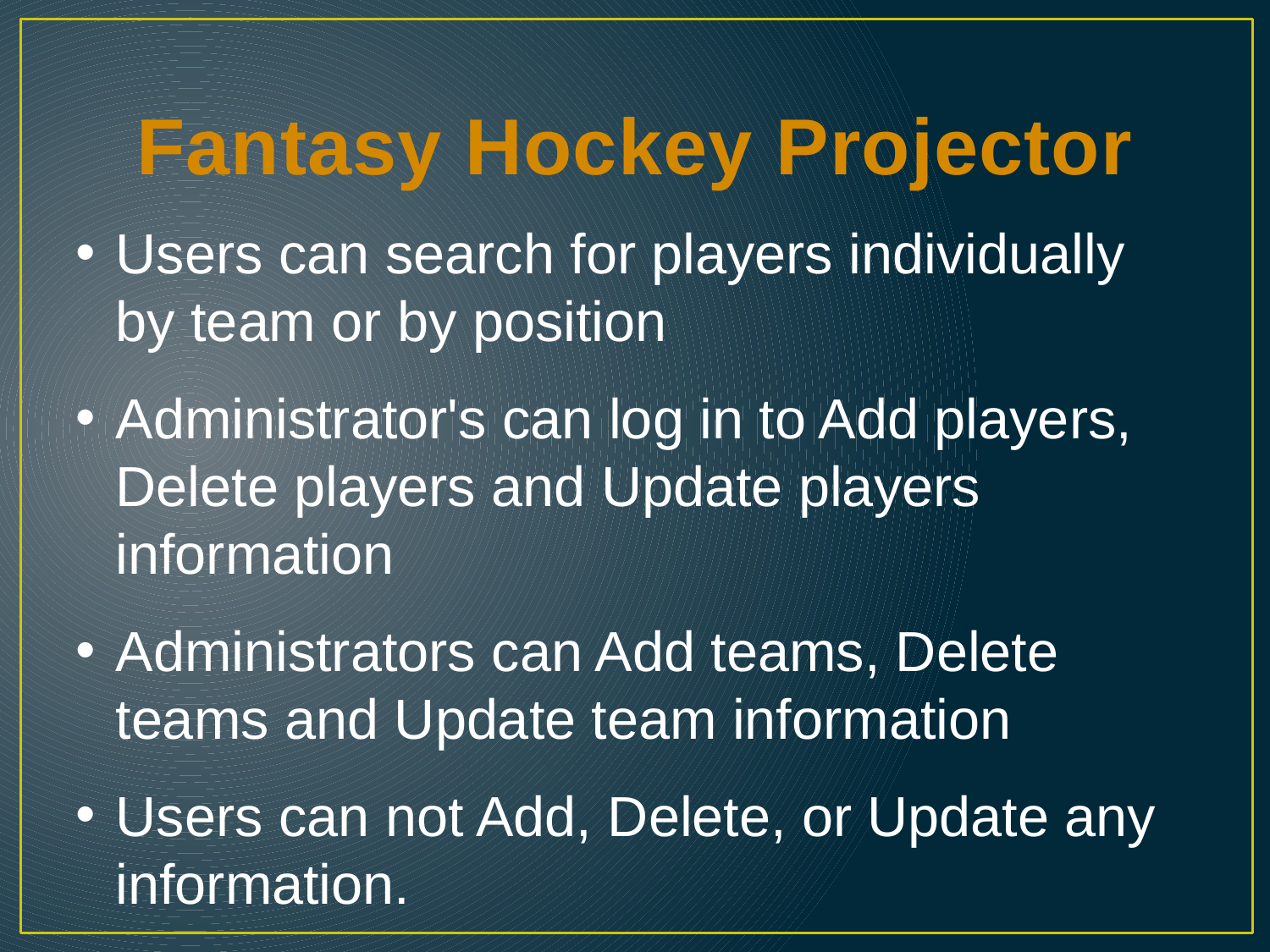

# Fantasy Hockey Projector
Users can search for players individually by team or by position

Administrator's can log in to Add players, Delete players and Update players information

Administrators can Add teams, Delete teams and Update team information

Users can not Add, Delete, or Update any information.